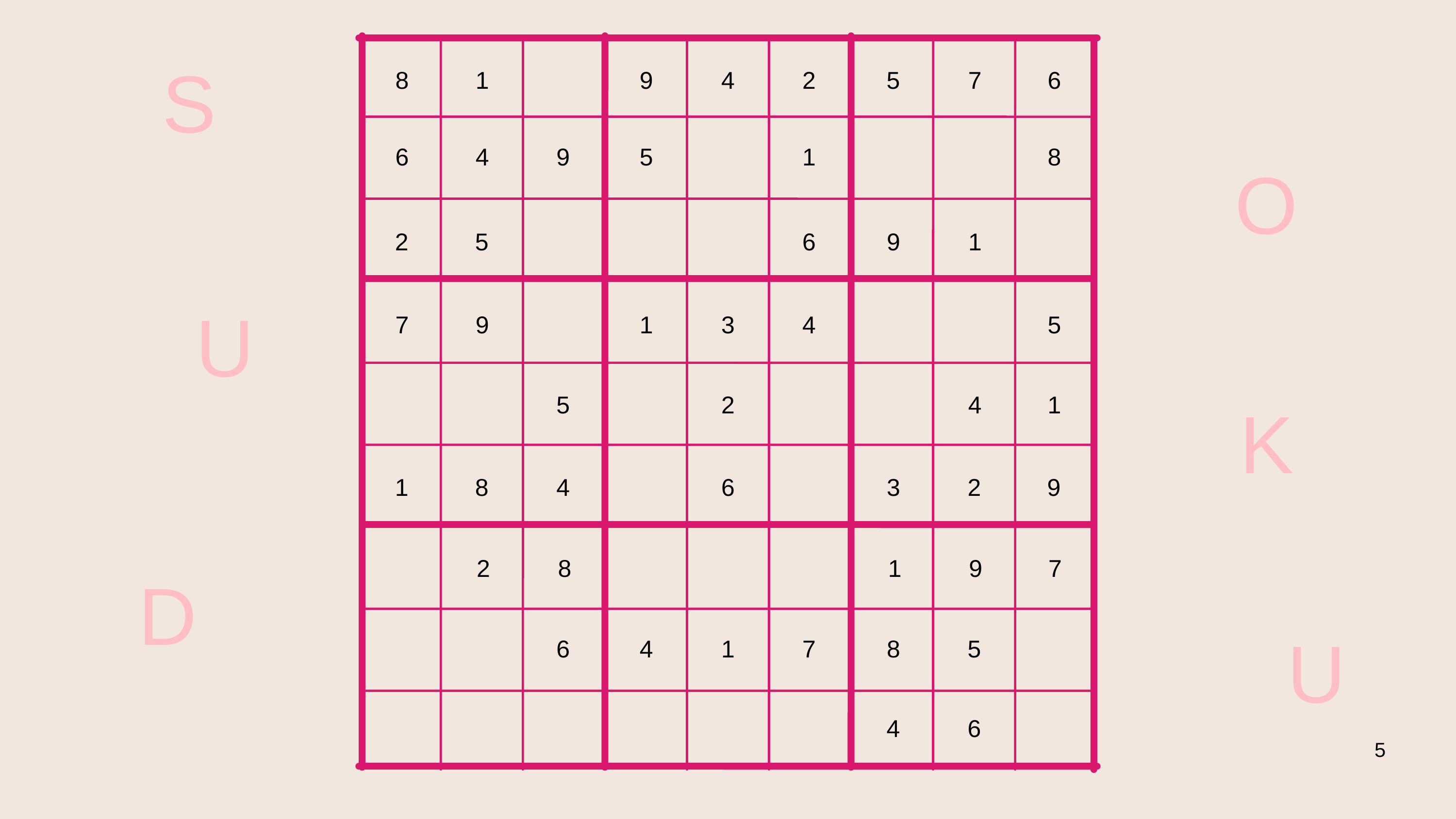

S
8
1
9
4
2
5
7
6

6
4
9
5
1
8
O

2
5
6
9
1

U
7
9
1
3
4
5

5
2
4
1

K

1
8
4
6
3
2
9

2
8
1
9
7
D

U
6
4
1
7
8
5

4
6
5